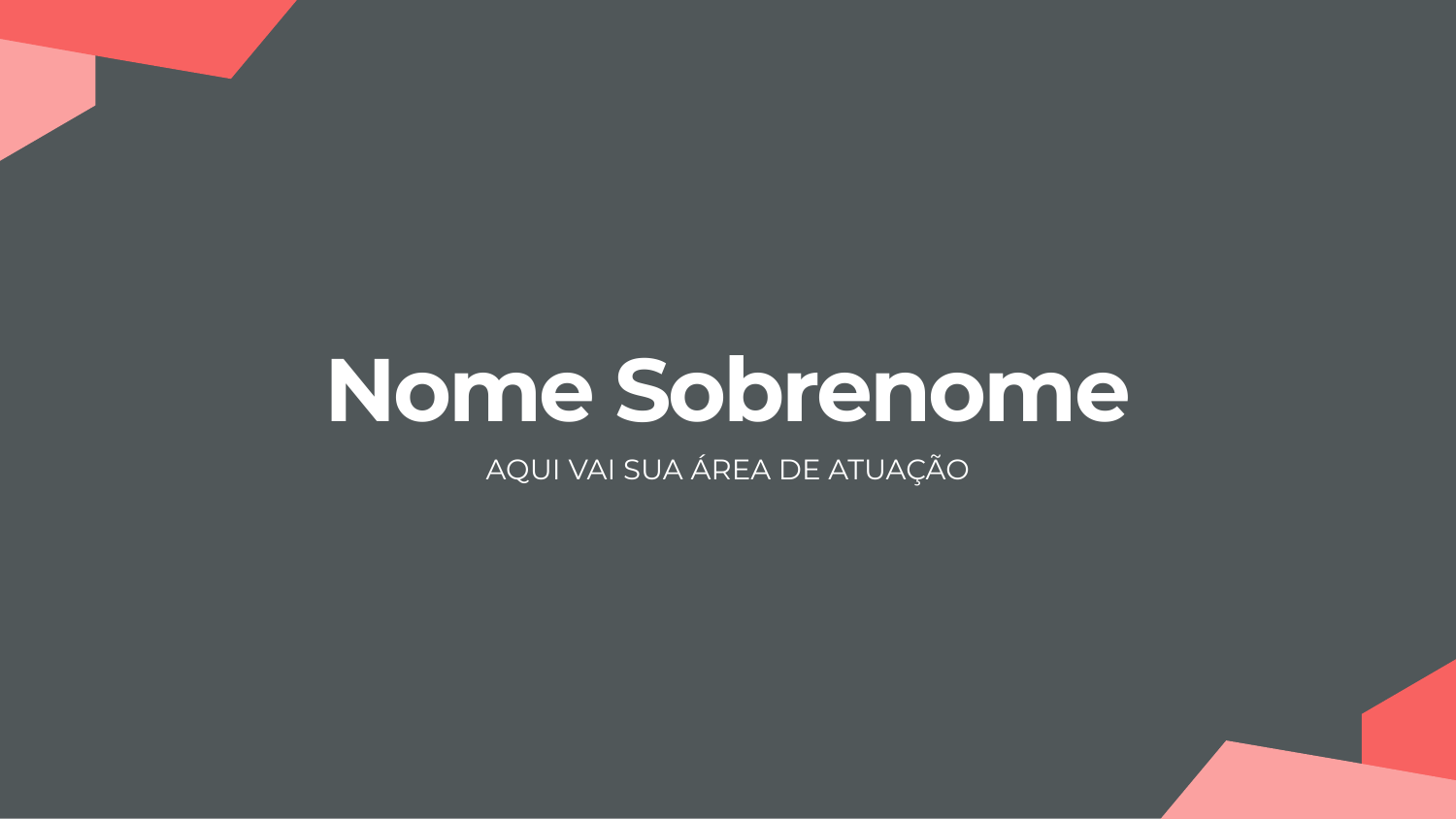

Nome Sobrenome
AQUI VAI SUA ÁREA DE ATUAÇÃO